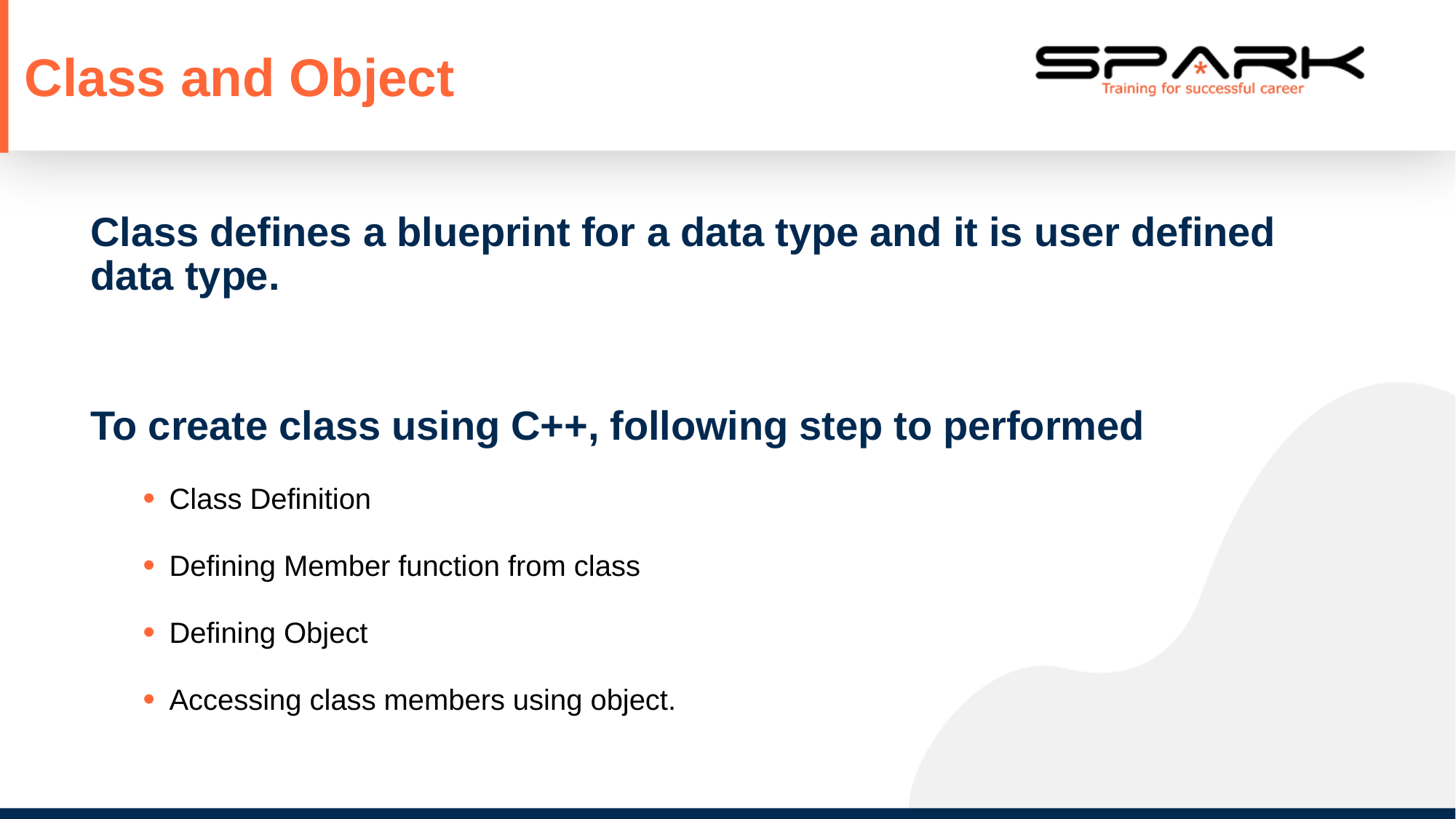

# Class and Object
Class defines a blueprint for a data type and it is user defined data type.

To create class using C++, following step to performed
Class Definition
Defining Member function from class
Defining Object
Accessing class members using object.